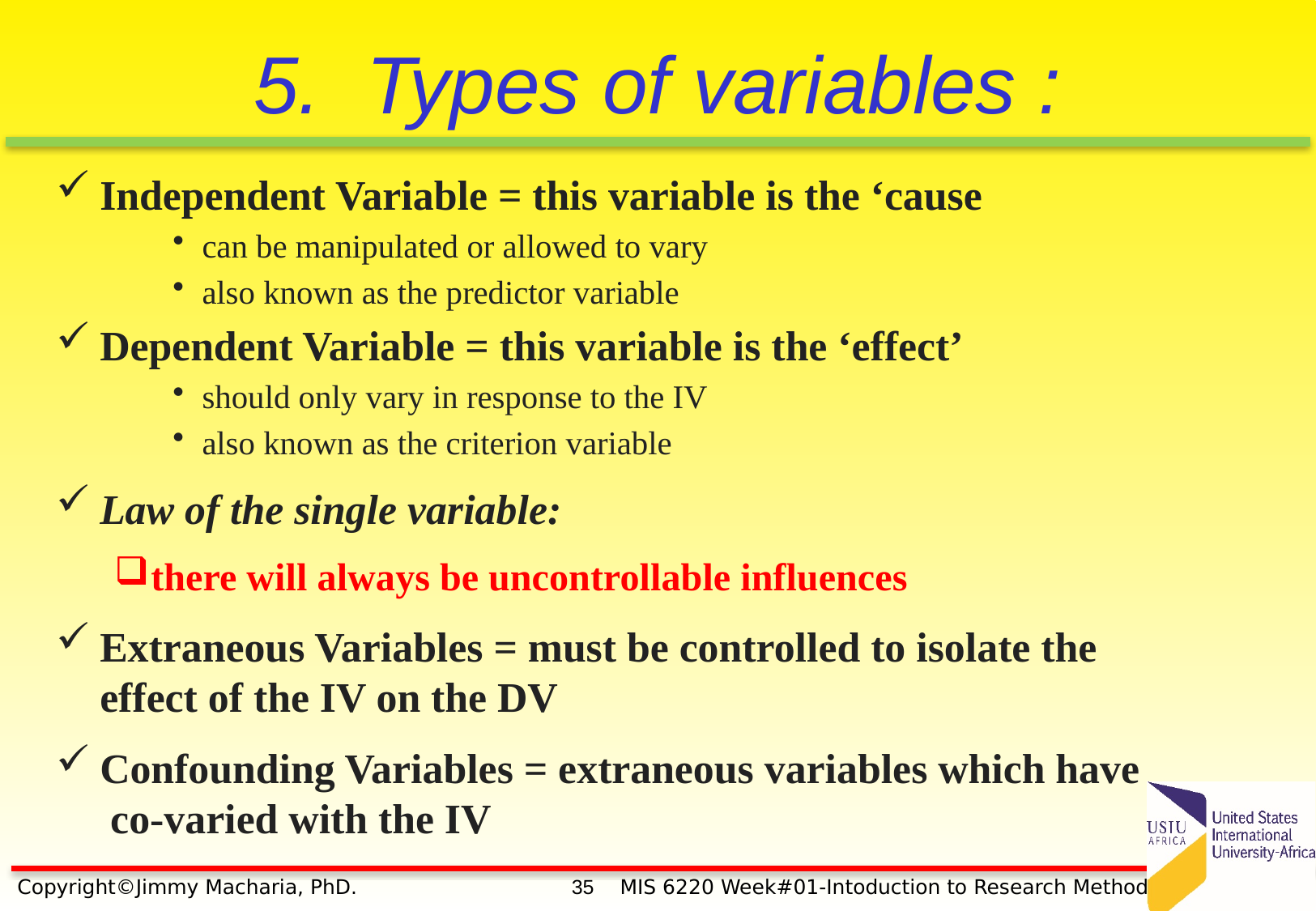

# 5.  Types of variables :
Independent Variable = this variable is the ‘cause
can be manipulated or allowed to vary
also known as the predictor variable
Dependent Variable = this variable is the ‘effect’
should only vary in response to the IV
also known as the criterion variable
Law of the single variable:
there will always be uncontrollable influences
Extraneous Variables = must be controlled to isolate the 				     effect of the IV on the DV
Confounding Variables = extraneous variables which have 			        co-varied with the IV